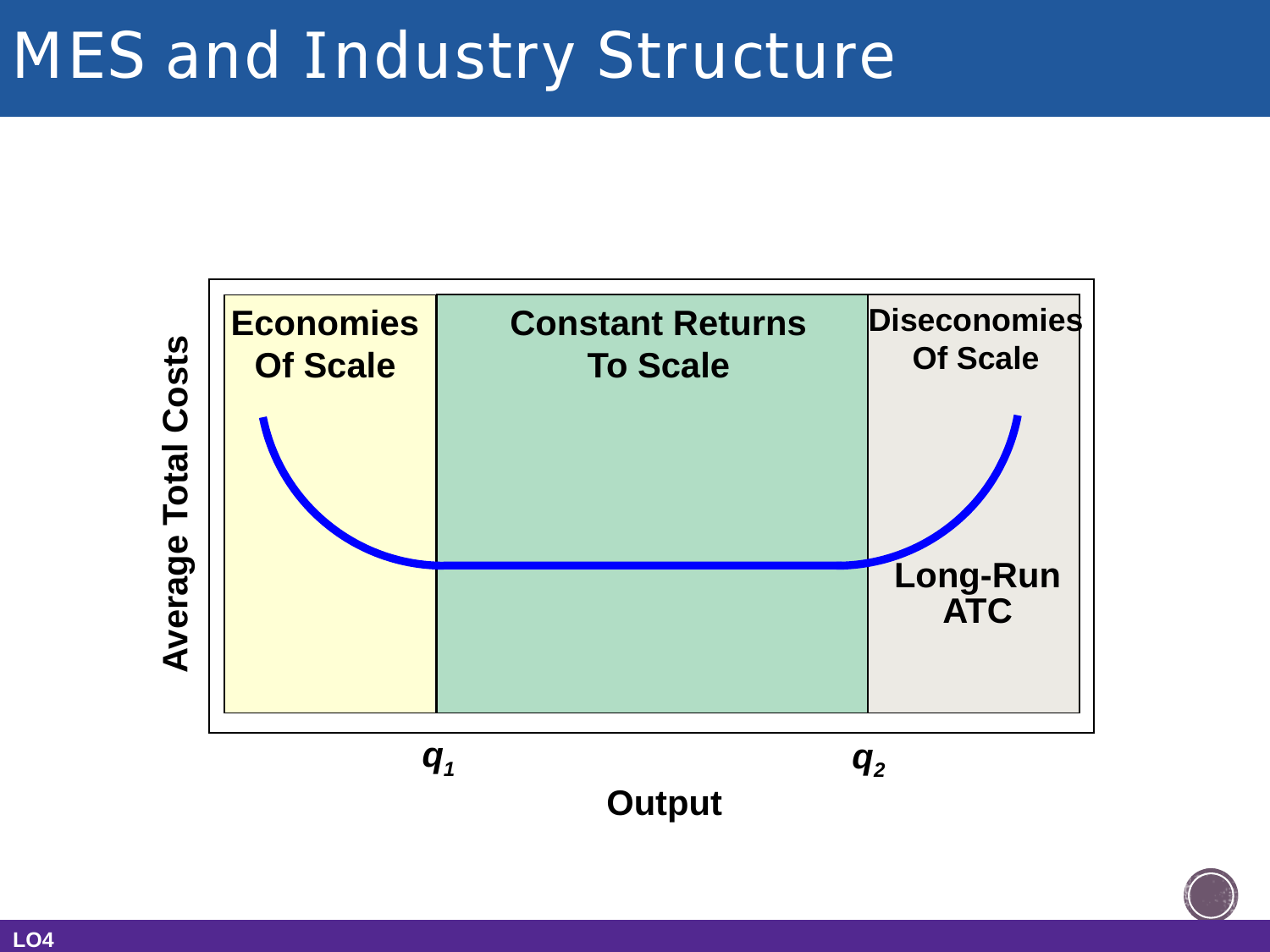

# MES and Industry Structure

Diseconomies
Of Scale
Constant Returns
To Scale
Economies
Of Scale

Average Total Costs
Long-Run
ATC
q1
q2
Output
LO4